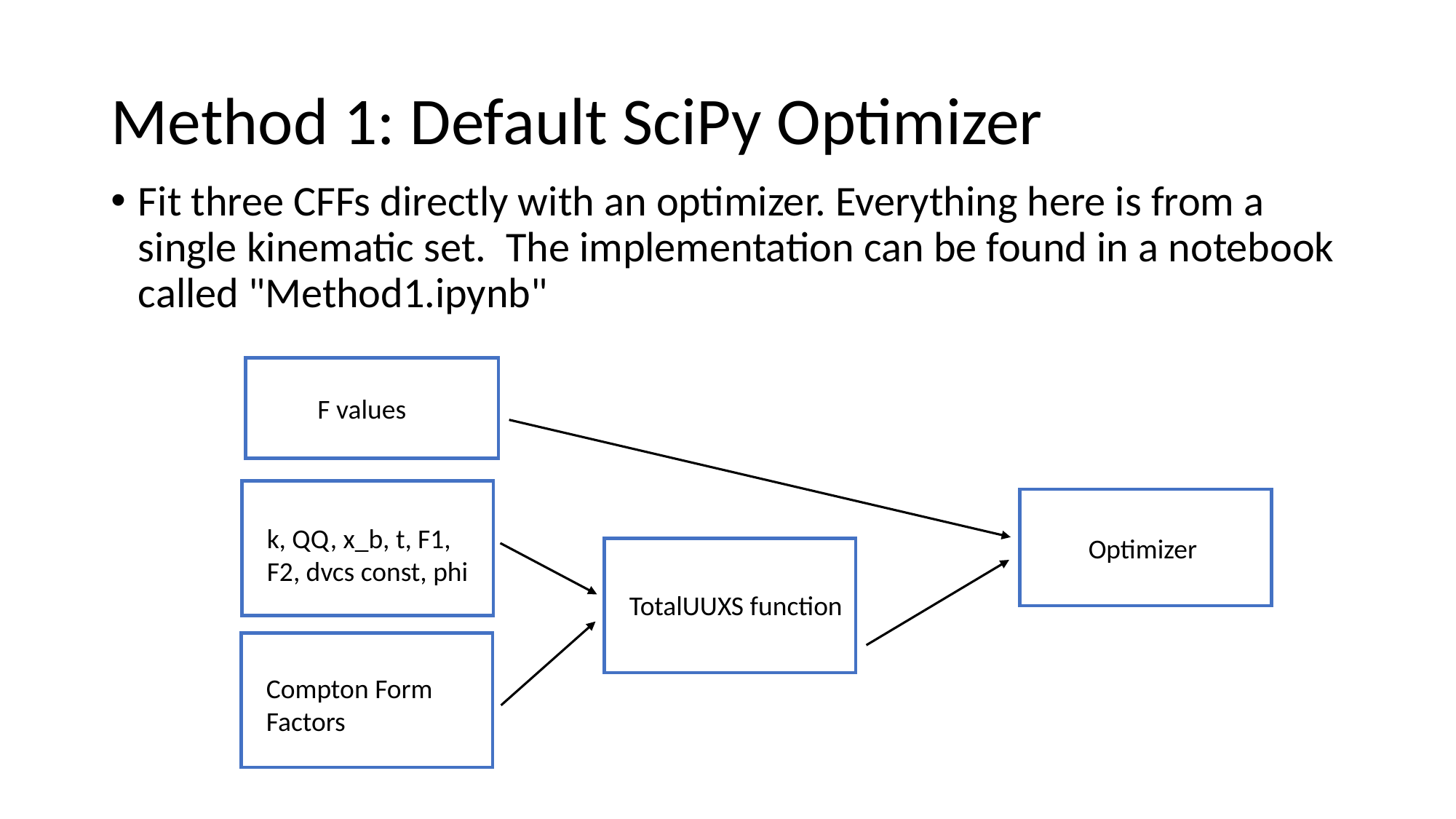

# Method 1: Default SciPy Optimizer
Fit three CFFs directly with an optimizer. Everything here is from a single kinematic set.  The implementation can be found in a notebook called "Method1.ipynb"

F values

k, QQ, x_b, t, F1, F2, dvcs const, phi
Optimizer

TotalUUXS function

Compton Form Factors